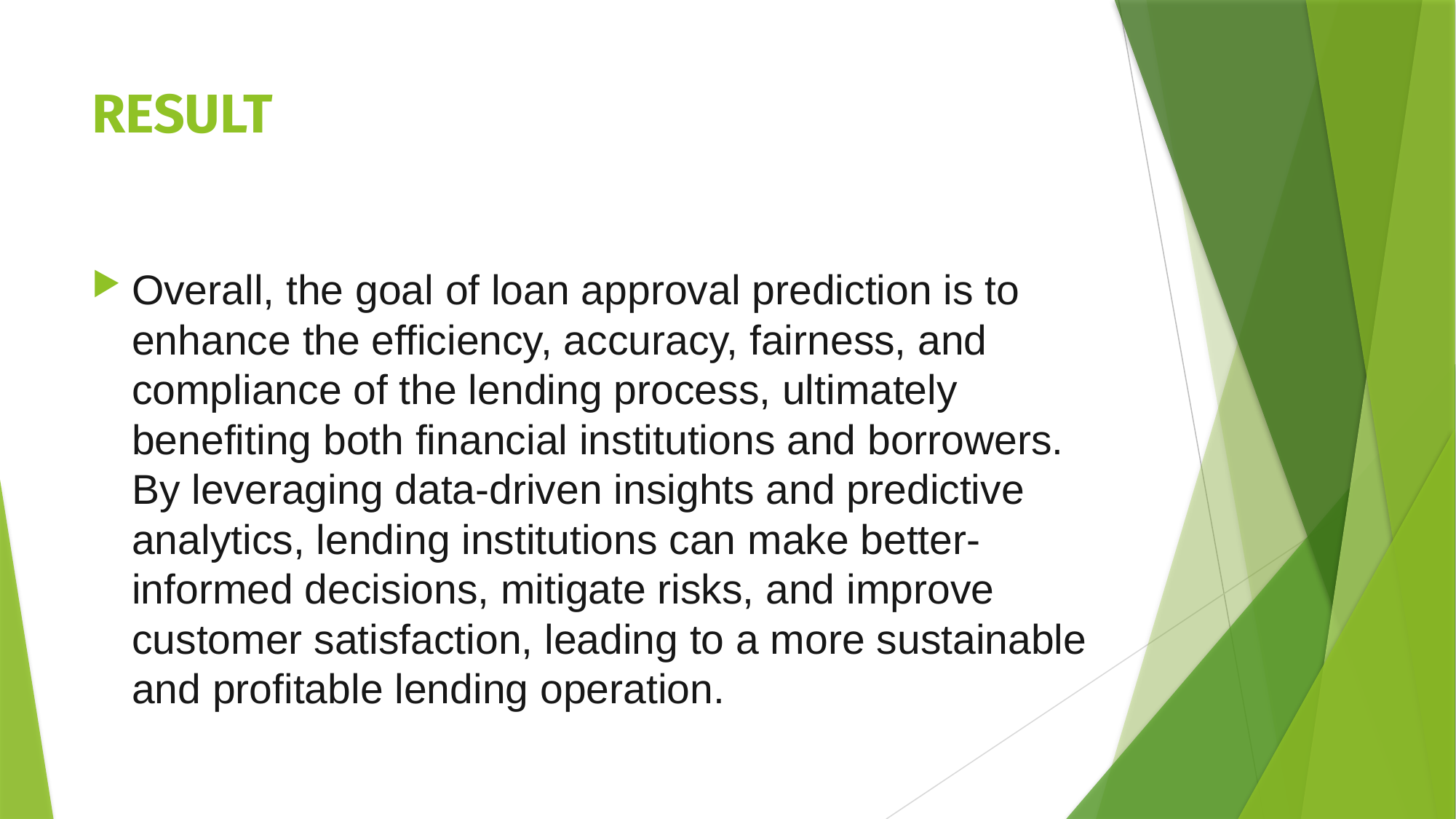

# RESULT
Overall, the goal of loan approval prediction is to enhance the efficiency, accuracy, fairness, and compliance of the lending process, ultimately benefiting both financial institutions and borrowers. By leveraging data-driven insights and predictive analytics, lending institutions can make better-informed decisions, mitigate risks, and improve customer satisfaction, leading to a more sustainable and profitable lending operation.